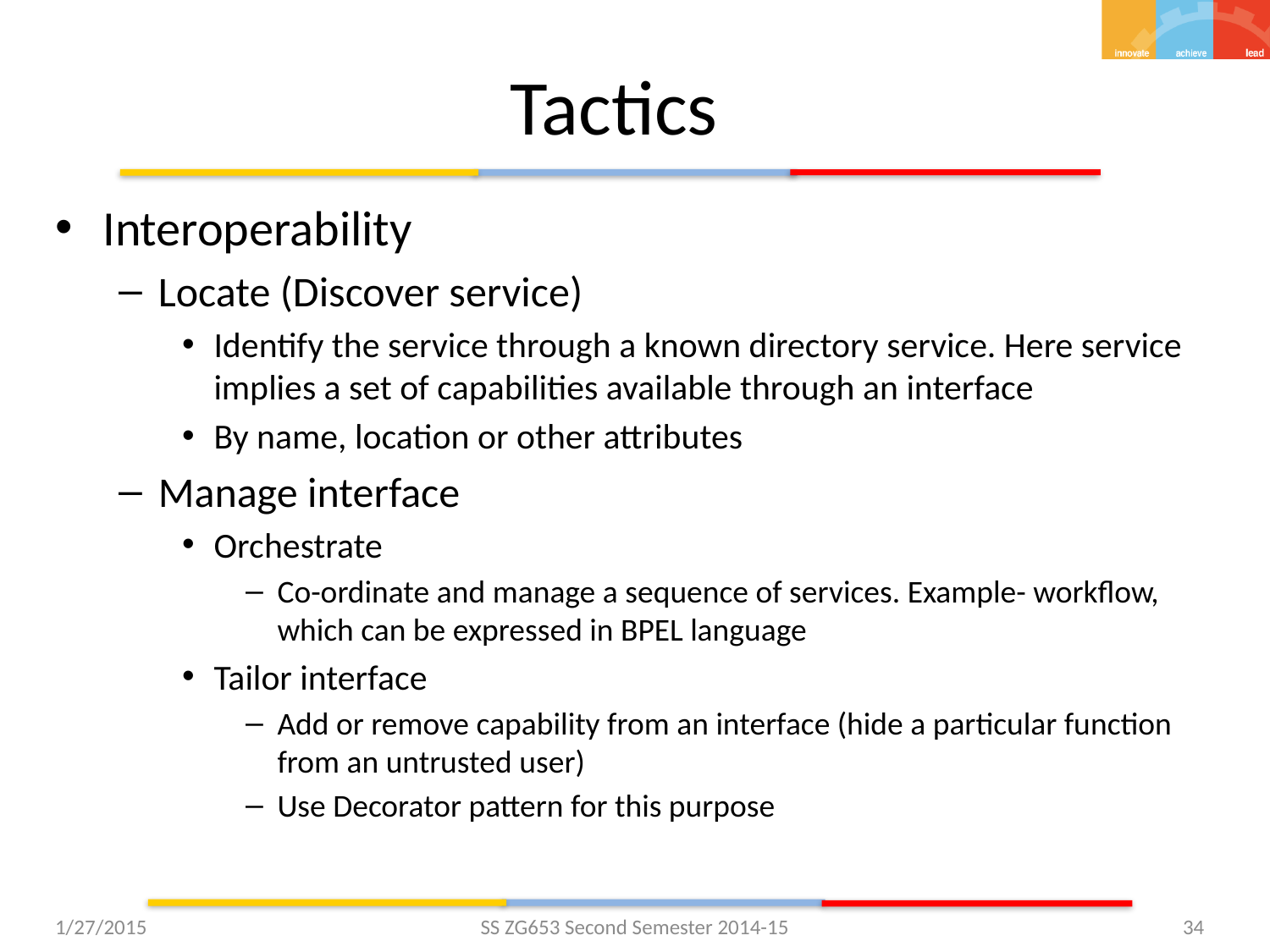

# Tactics
Interoperability
Locate (Discover service)
Identify the service through a known directory service. Here service implies a set of capabilities available through an interface
By name, location or other attributes
Manage interface
Orchestrate
Co-ordinate and manage a sequence of services. Example- workflow, which can be expressed in BPEL language
Tailor interface
Add or remove capability from an interface (hide a particular function from an untrusted user)
Use Decorator pattern for this purpose
1/27/2015
SS ZG653 Second Semester 2014-15
34